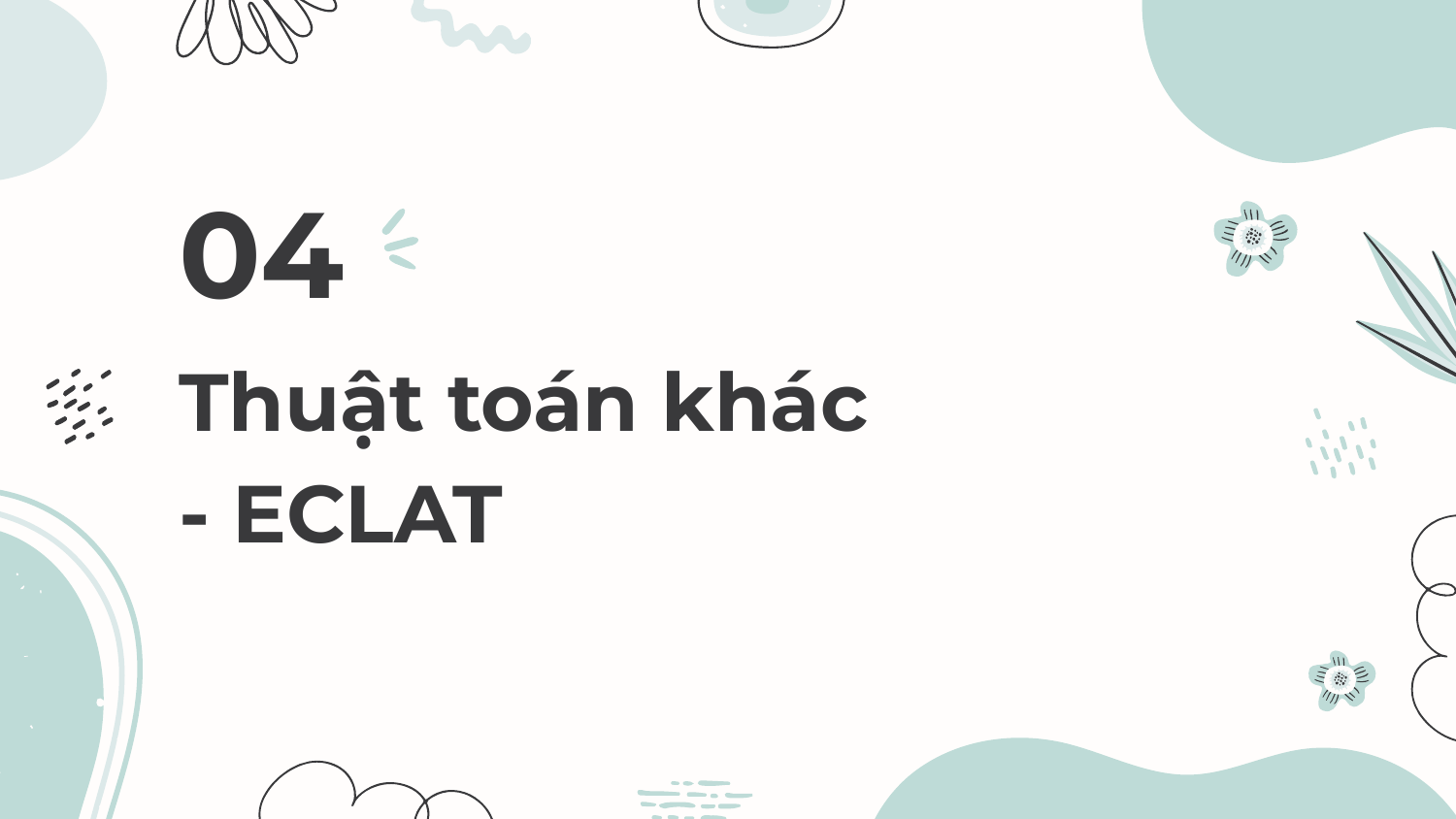

04

# Thuật toán khác - ECLAT